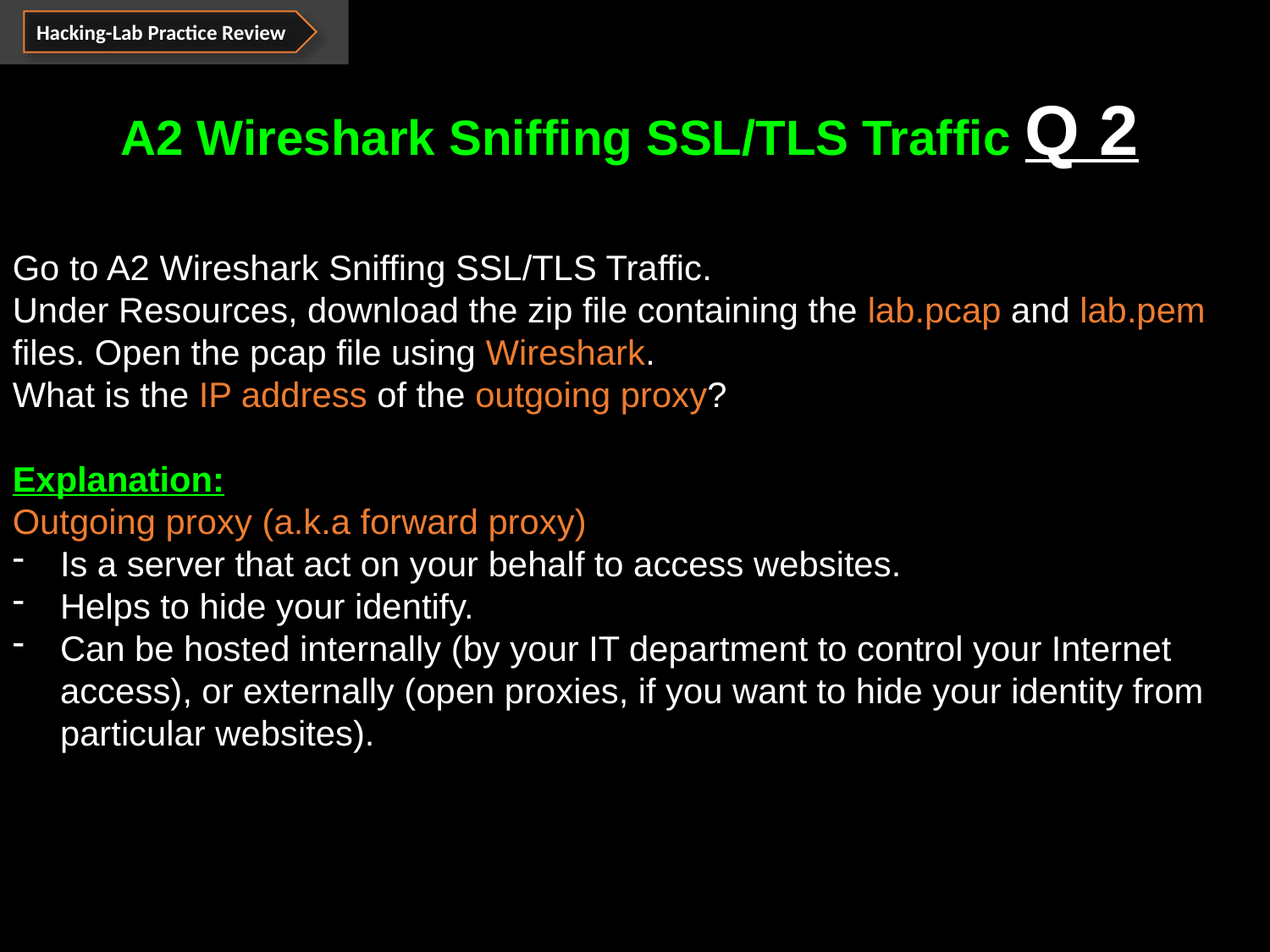

Hacking-Lab Practice Review

A2 Wireshark Sniffing SSL/TLS Traffic Q 2

Go to A2 Wireshark Sniffing SSL/TLS Traffic.
Under Resources, download the zip file containing the lab.pcap and lab.pem files. Open the pcap file using Wireshark.
What is the IP address of the outgoing proxy?

Explanation:
Outgoing proxy (a.k.a forward proxy)
Is a server that act on your behalf to access websites.
Helps to hide your identify.
Can be hosted internally (by your IT department to control your Internet access), or externally (open proxies, if you want to hide your identity from particular websites).

Click to add text